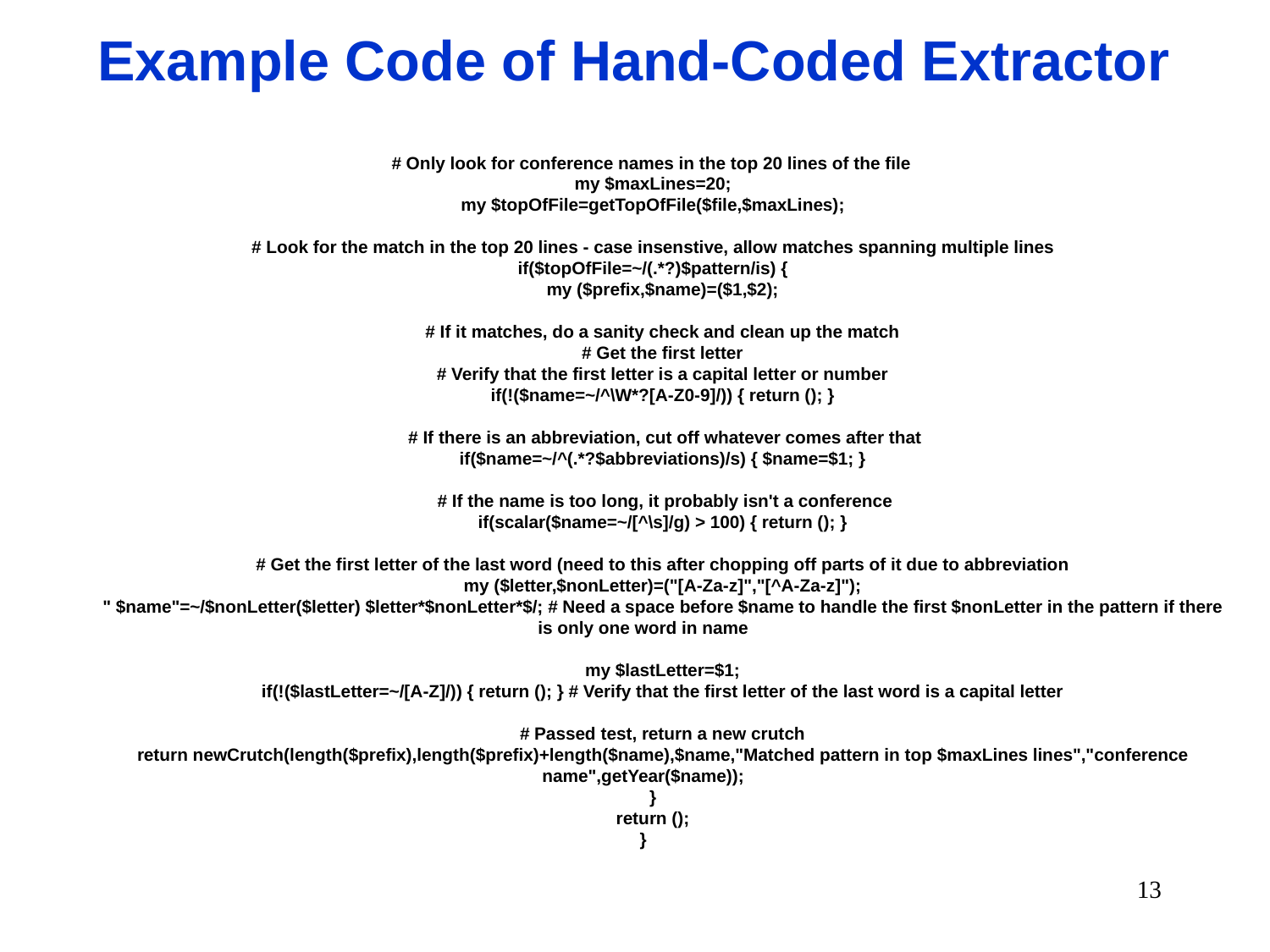

# Example Code of Hand-Coded Extractor
    # Only look for conference names in the top 20 lines of the file
    my $maxLines=20;
    my $topOfFile=getTopOfFile($file,$maxLines);
    # Look for the match in the top 20 lines - case insenstive, allow matches spanning multiple lines
    if($topOfFile=~/(.*?)$pattern/is) {
        my ($prefix,$name)=($1,$2);
        # If it matches, do a sanity check and clean up the match
        # Get the first letter
        # Verify that the first letter is a capital letter or number
        if(!($name=~/^\W*?[A-Z0-9]/)) { return (); }
         # If there is an abbreviation, cut off whatever comes after that
        if($name=~/^(.*?$abbreviations)/s) { $name=$1; }
         # If the name is too long, it probably isn't a conference
        if(scalar($name=~/[^\s]/g) > 100) { return (); }
        # Get the first letter of the last word (need to this after chopping off parts of it due to abbreviation
        my ($letter,$nonLetter)=("[A-Za-z]","[^A-Za-z]");
        " $name"=~/$nonLetter($letter) $letter*$nonLetter*$/; # Need a space before $name to handle the first $nonLetter in the pattern if there is only one word in name
        my $lastLetter=$1;
        if(!($lastLetter=~/[A-Z]/)) { return (); } # Verify that the first letter of the last word is a capital letter
        # Passed test, return a new crutch
        return newCrutch(length($prefix),length($prefix)+length($name),$name,"Matched pattern in top $maxLines lines","conference name",getYear($name));
    }
    return ();
}
13